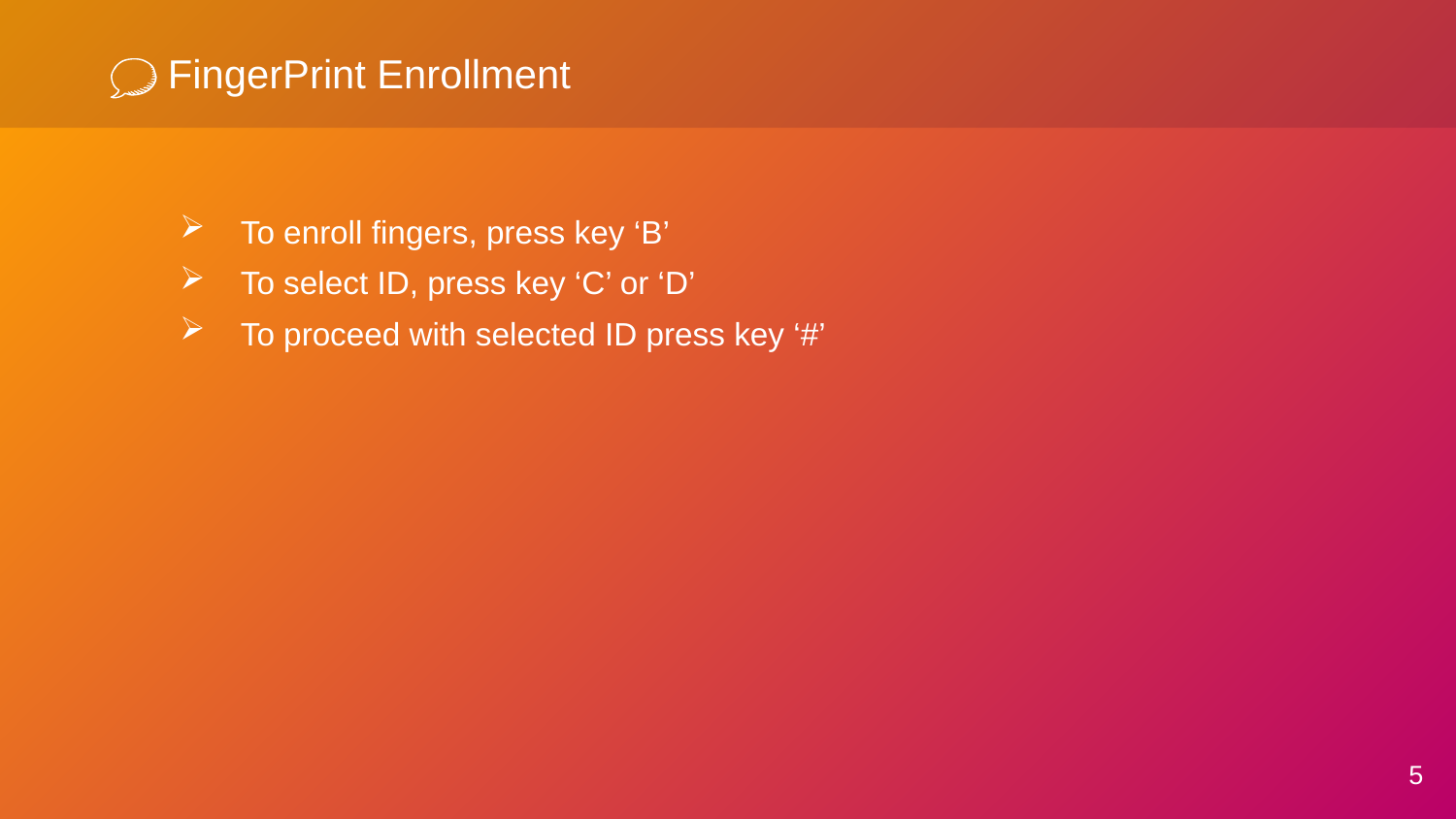

# FingerPrint Enrollment
To enroll fingers, press key ‘B’
To select ID, press key ‘C’ or ‘D’
To proceed with selected ID press key ‘#’

5